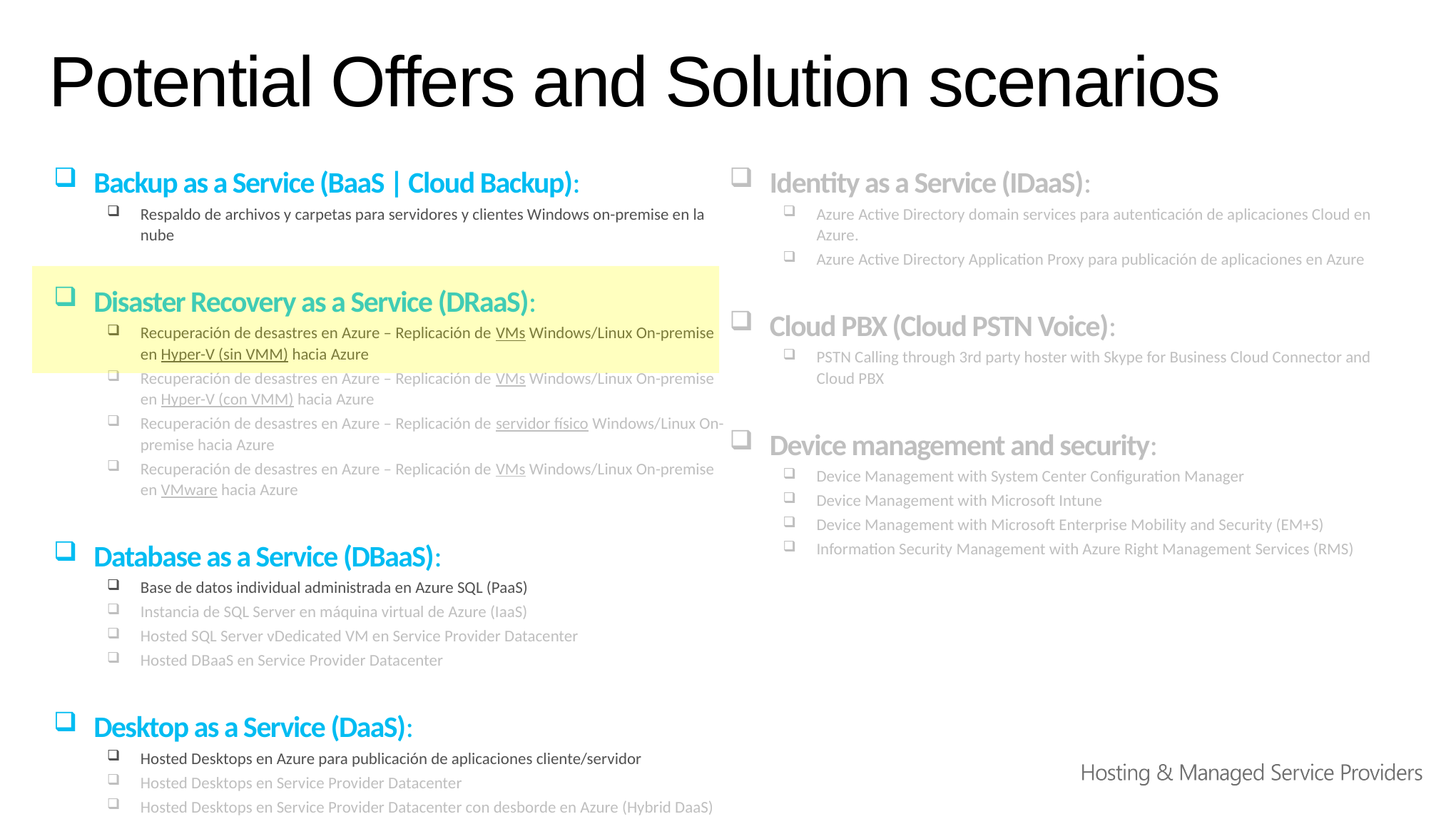

# Potential Offers and Solution scenarios
Backup as a Service (BaaS | Cloud Backup):
Respaldo de archivos y carpetas para servidores y clientes Windows on-premise en la nube
Disaster Recovery as a Service (DRaaS):
Recuperación de desastres en Azure – Replicación de VMs Windows/Linux On-premise en Hyper-V (sin VMM) hacia Azure
Recuperación de desastres en Azure – Replicación de VMs Windows/Linux On-premise en Hyper-V (con VMM) hacia Azure
Recuperación de desastres en Azure – Replicación de servidor físico Windows/Linux On-premise hacia Azure
Recuperación de desastres en Azure – Replicación de VMs Windows/Linux On-premise en VMware hacia Azure
Database as a Service (DBaaS):
Base de datos individual administrada en Azure SQL (PaaS)
Instancia de SQL Server en máquina virtual de Azure (IaaS)
Hosted SQL Server vDedicated VM en Service Provider Datacenter
Hosted DBaaS en Service Provider Datacenter
Desktop as a Service (DaaS):
Hosted Desktops en Azure para publicación de aplicaciones cliente/servidor
Hosted Desktops en Service Provider Datacenter
Hosted Desktops en Service Provider Datacenter con desborde en Azure (Hybrid DaaS)
Identity as a Service (IDaaS):
Azure Active Directory domain services para autenticación de aplicaciones Cloud en Azure.
Azure Active Directory Application Proxy para publicación de aplicaciones en Azure
Cloud PBX (Cloud PSTN Voice):
PSTN Calling through 3rd party hoster with Skype for Business Cloud Connector and Cloud PBX
Device management and security:
Device Management with System Center Configuration Manager
Device Management with Microsoft Intune
Device Management with Microsoft Enterprise Mobility and Security (EM+S)
Information Security Management with Azure Right Management Services (RMS)